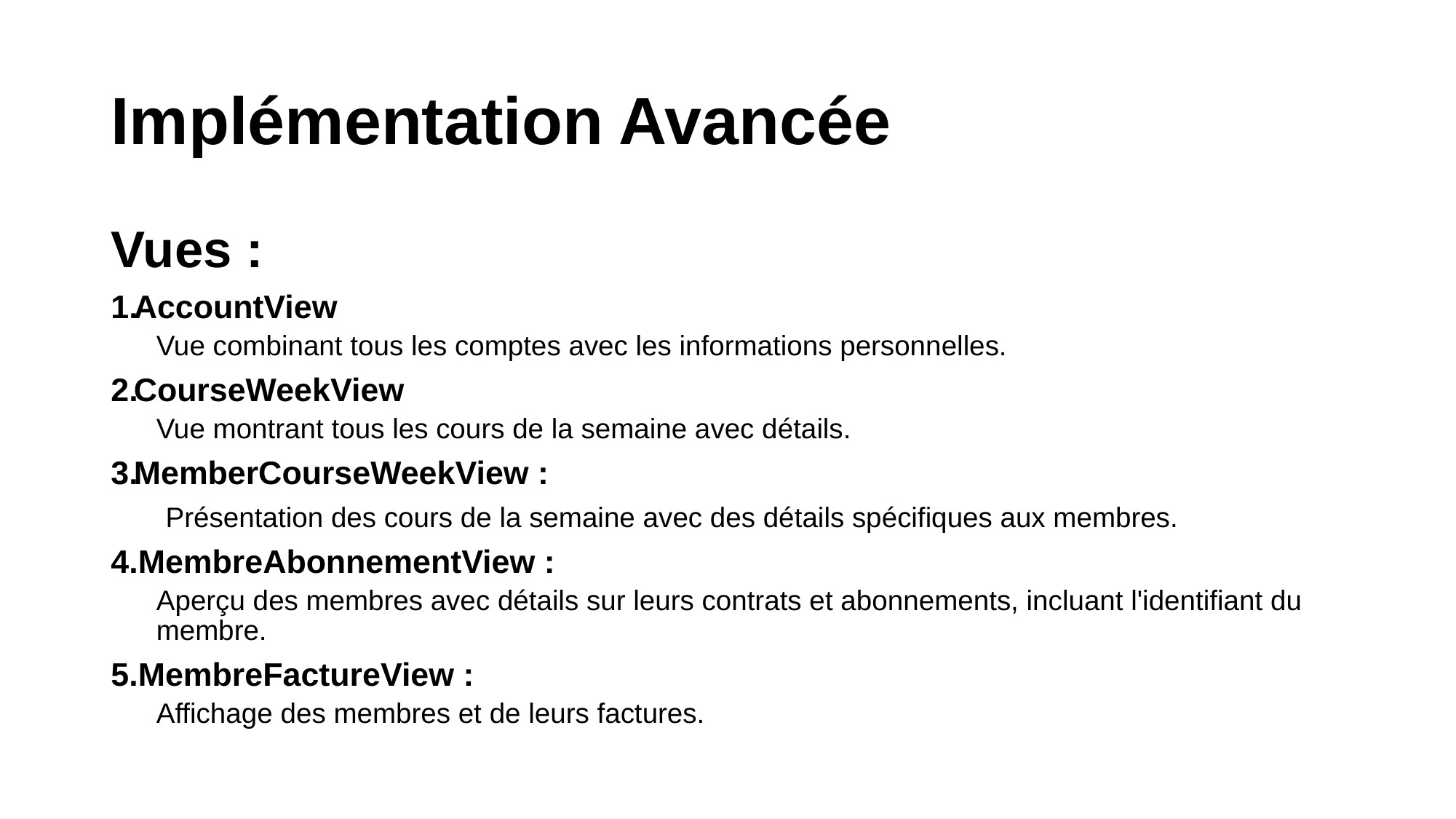

# Implémentation Avancée
Vues :
AccountView
Vue combinant tous les comptes avec les informations personnelles.
CourseWeekView
Vue montrant tous les cours de la semaine avec détails.
MemberCourseWeekView :
       Présentation des cours de la semaine avec des détails spécifiques aux membres.
4.MembreAbonnementView :
Aperçu des membres avec détails sur leurs contrats et abonnements, incluant l'identifiant du membre.
5.MembreFactureView :
Affichage des membres et de leurs factures.